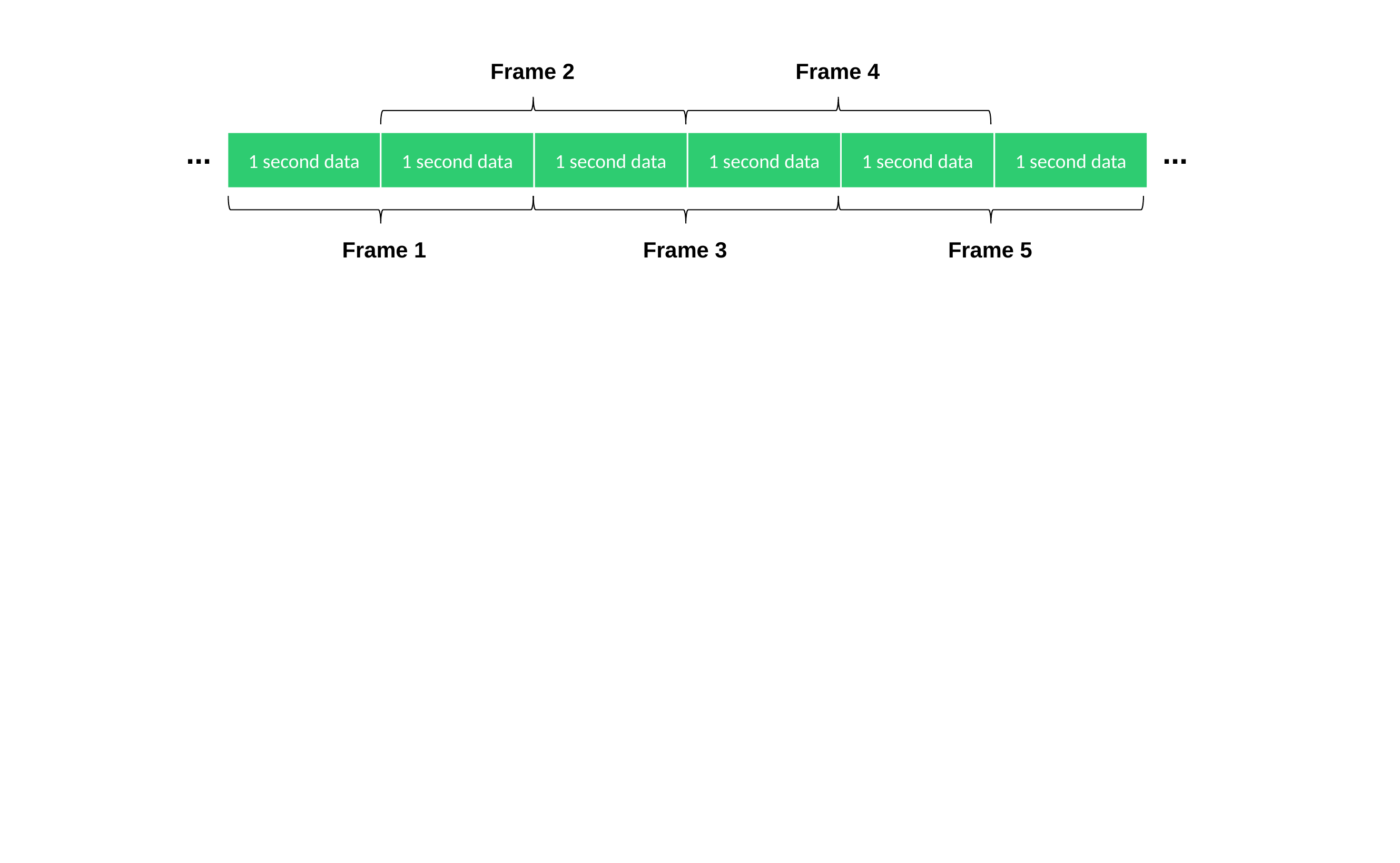

Frame 2
Frame 4

...
...
1 second data
1 second data
1 second data
1 second data
1 second data
1 second data
Frame 3
Frame 5
Frame 1